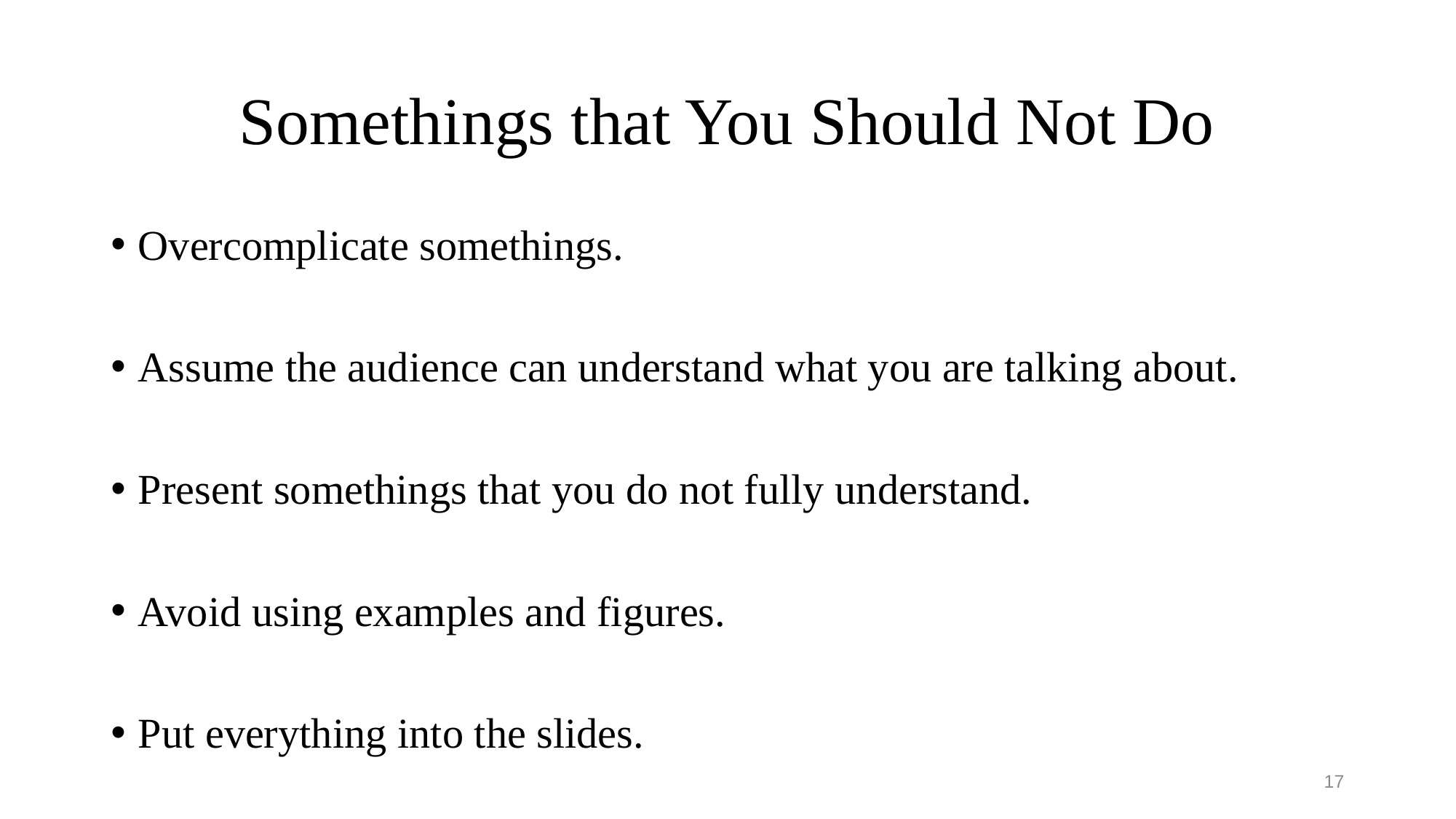

# Somethings that You Should Not Do
Overcomplicate somethings.

Assume the audience can understand what you are talking about.

Present somethings that you do not fully understand.

Avoid using examples and figures.

Put everything into the slides.

17